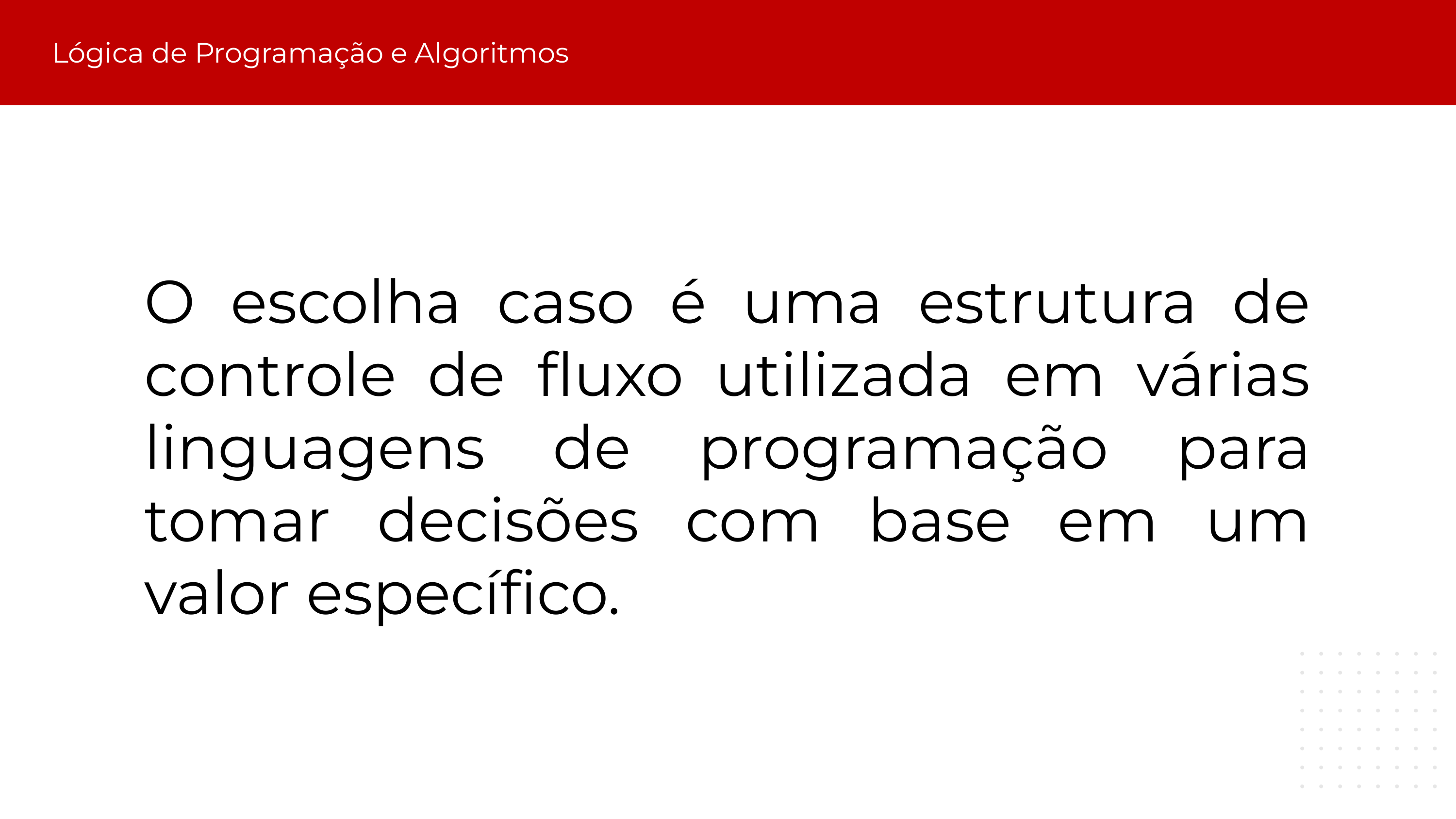

Lógica de Programação e Algoritmos
O escolha caso é uma estrutura de controle de fluxo utilizada em várias linguagens de programação para tomar decisões com base em um valor específico.